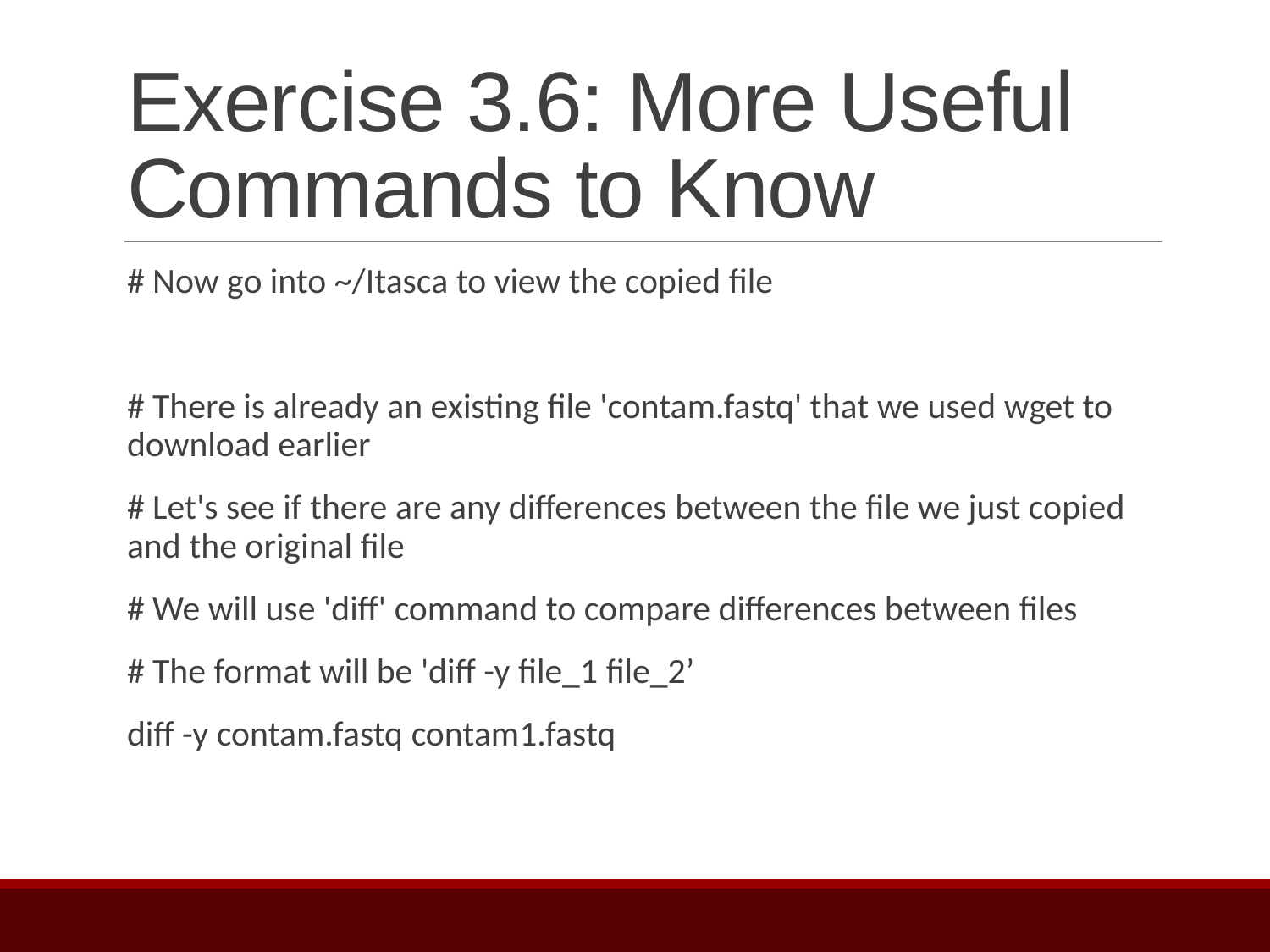

# Exercise 3.6: More Useful Commands to Know
# Now go into ~/Itasca to view the copied file

# There is already an existing file 'contam.fastq' that we used wget to download earlier
# Let's see if there are any differences between the file we just copied and the original file
# We will use 'diff' command to compare differences between files
# The format will be 'diff -y file_1 file_2’
diff -y contam.fastq contam1.fastq